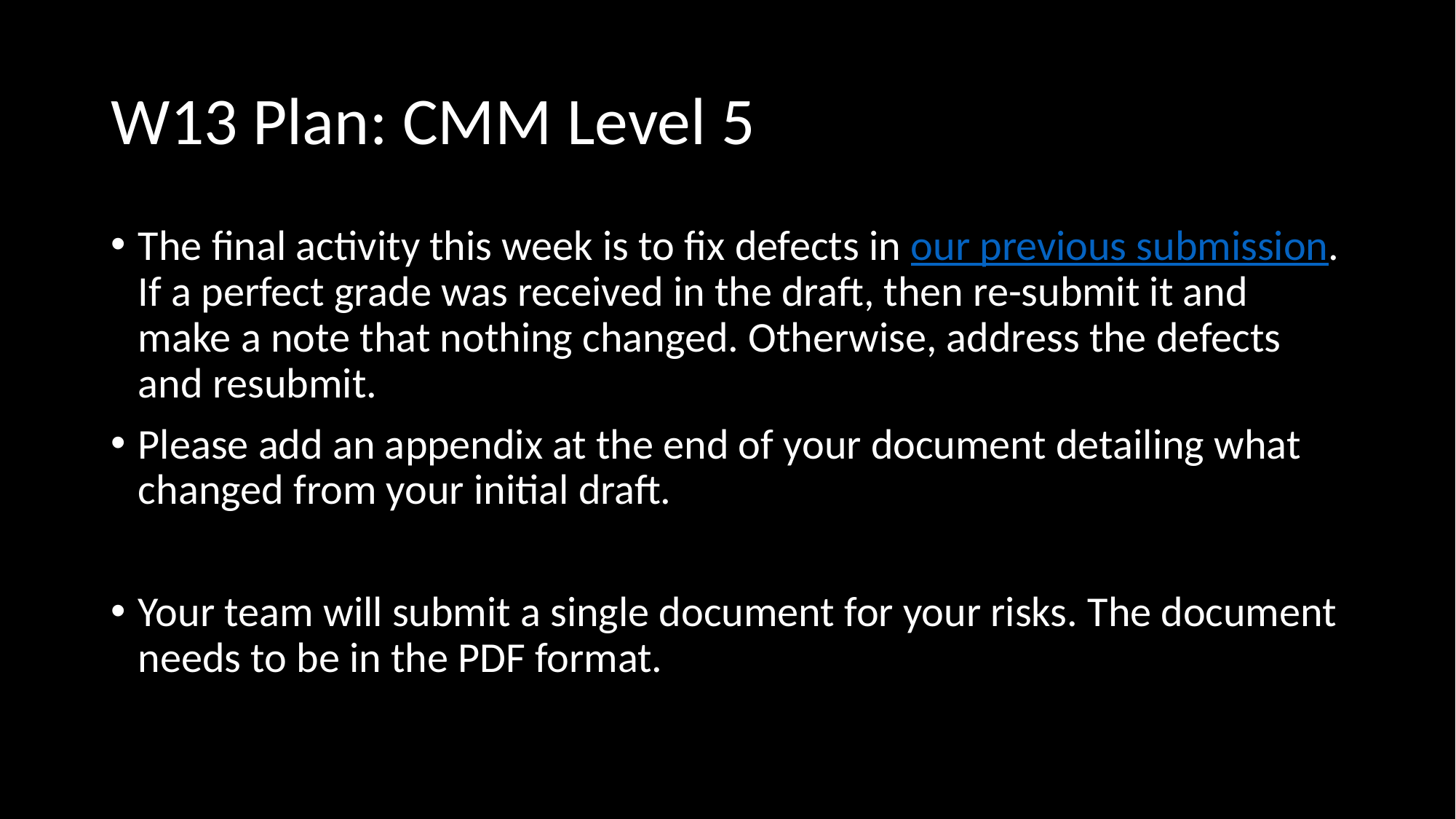

# W13 Plan: CMM Level 5
The final activity this week is to fix defects in our previous submission. If a perfect grade was received in the draft, then re-submit it and make a note that nothing changed. Otherwise, address the defects and resubmit.
Please add an appendix at the end of your document detailing what changed from your initial draft.

Your team will submit a single document for your risks. The document needs to be in the PDF format.